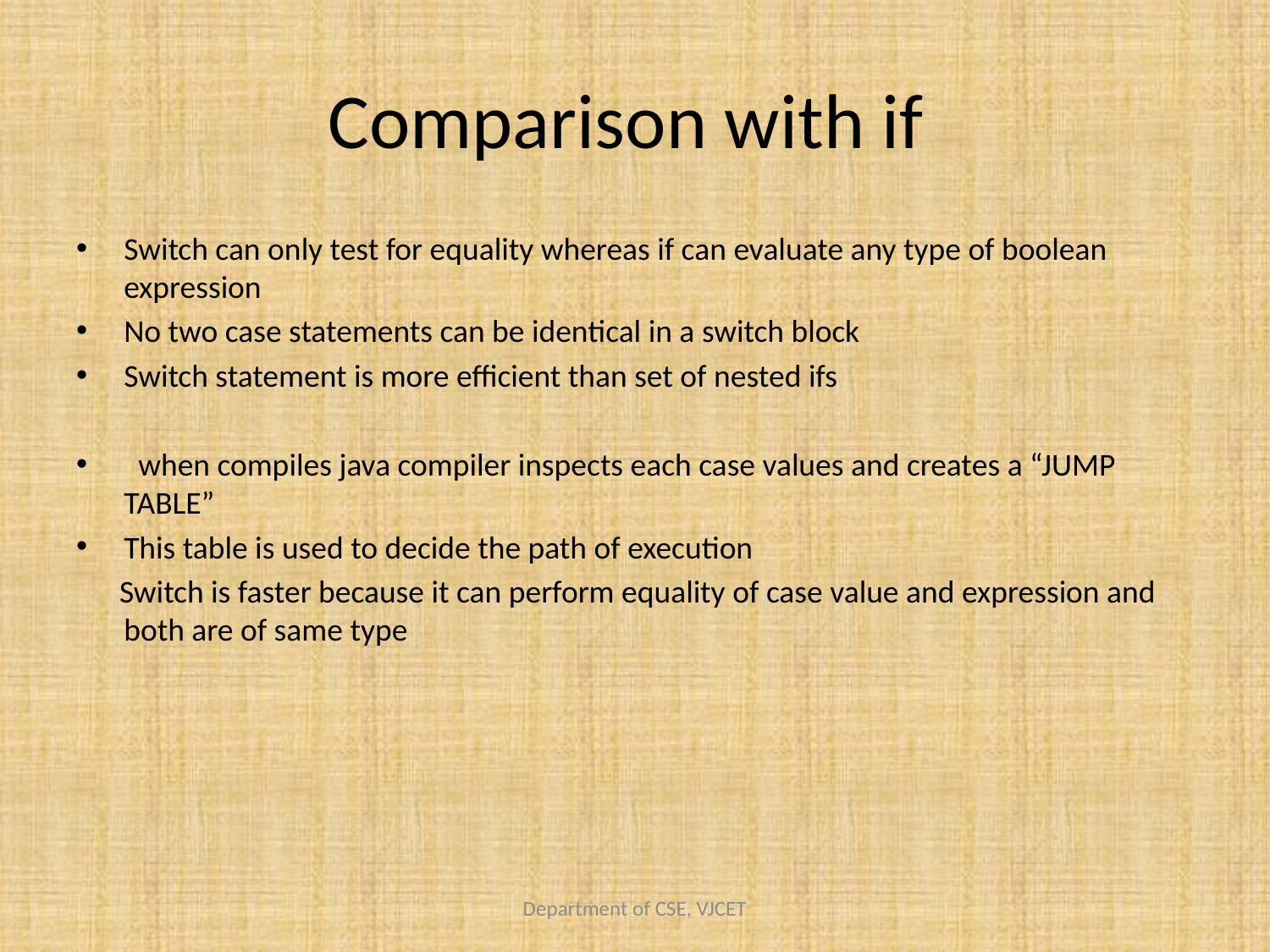

# Comparison with if
Switch can only test for equality whereas if can evaluate any type of boolean expression
No two case statements can be identical in a switch block
Switch statement is more efficient than set of nested ifs

  when compiles java compiler inspects each case values and creates a “JUMP TABLE”
This table is used to decide the path of execution
      Switch is faster because it can perform equality of case value and expression and both are of same type

Department of CSE, VJCET